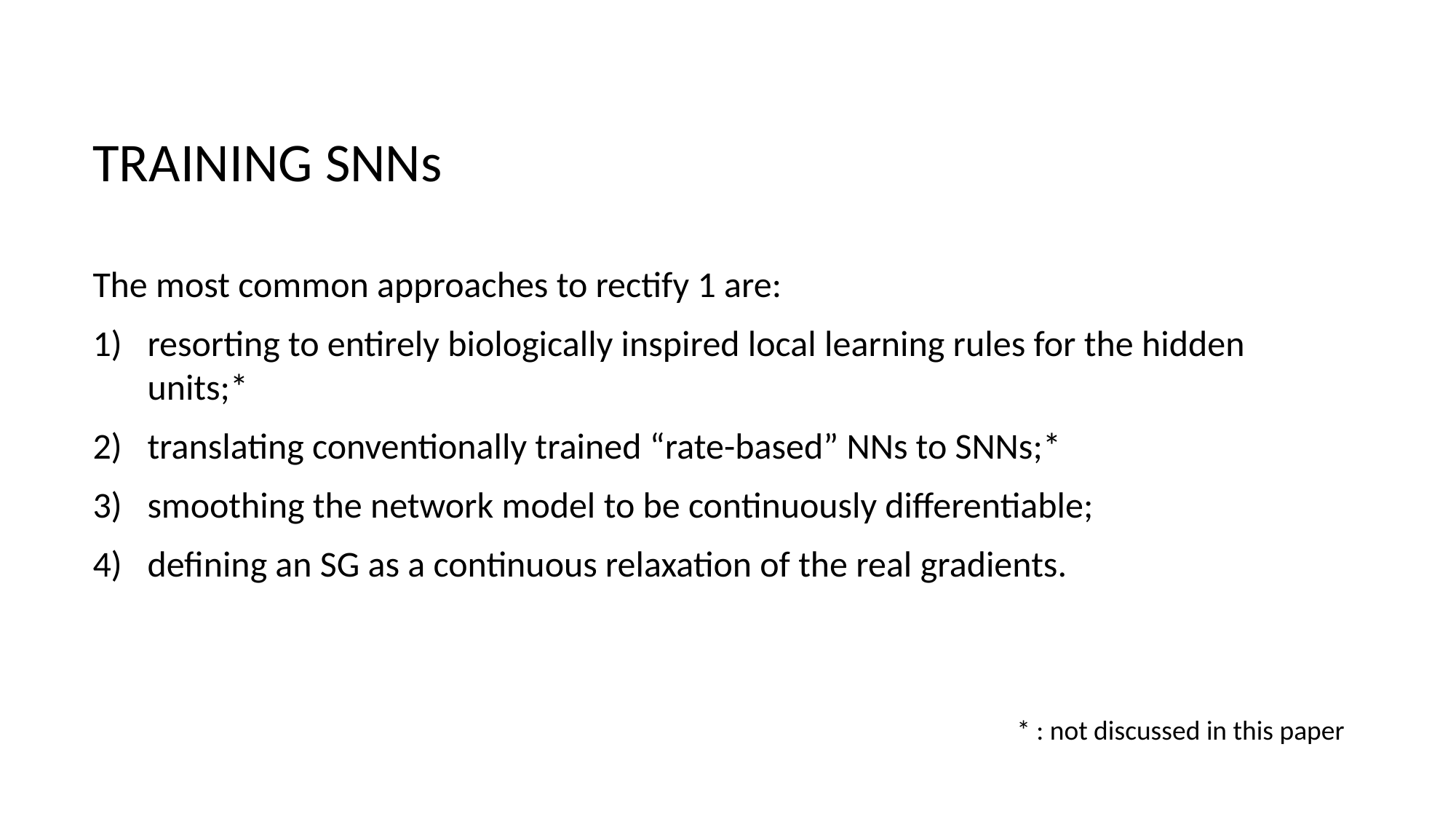

# Training SNNs
The most common approaches to rectify 1 are:
resorting to entirely biologically inspired local learning rules for the hidden units;*
translating conventionally trained “rate-based” NNs to SNNs;*
smoothing the network model to be continuously differentiable;
defining an SG as a continuous relaxation of the real gradients.
* : not discussed in this paper